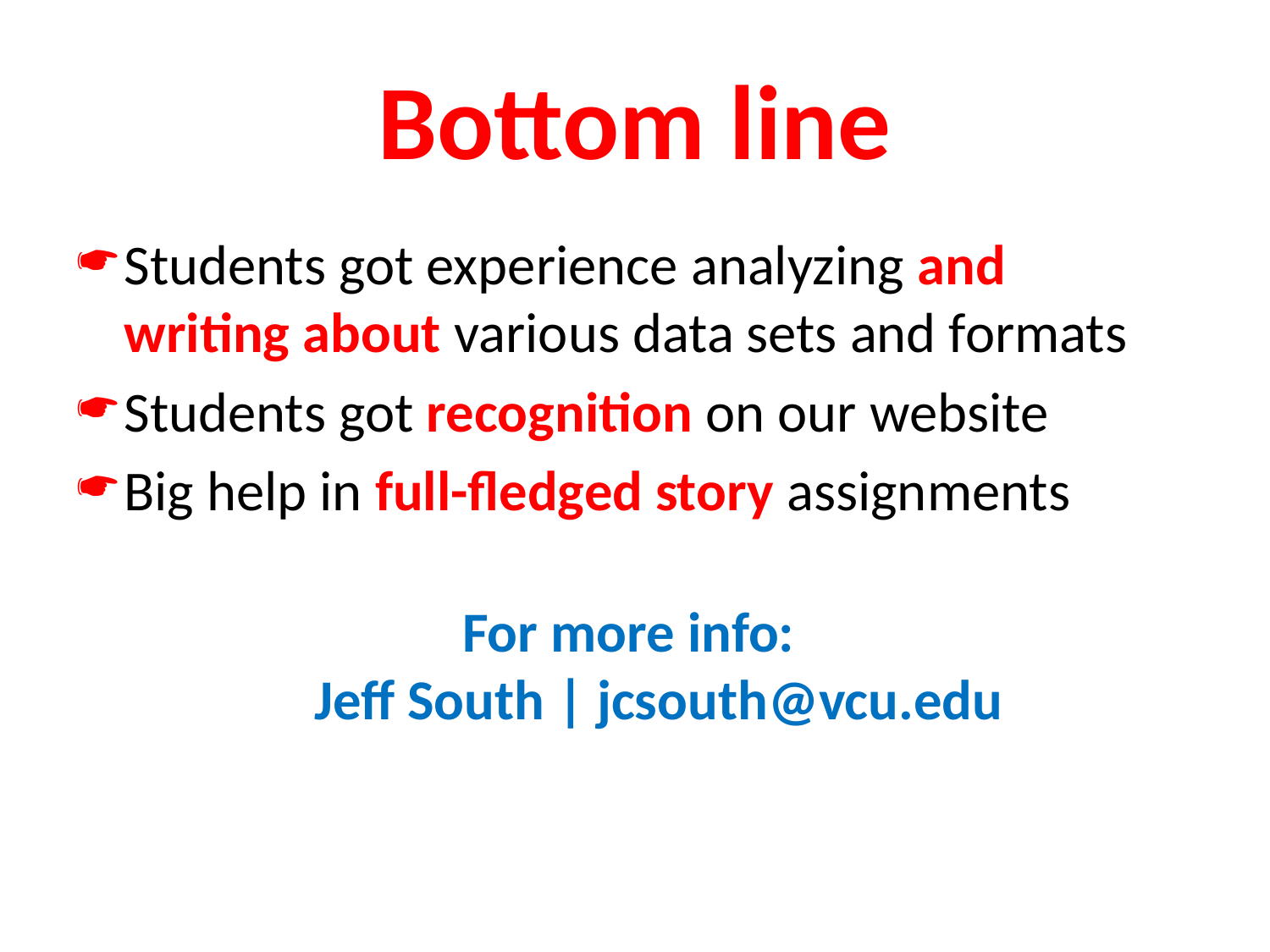

# Bottom line
Students got experience analyzing and
writing about various data sets and formats
Students got recognition on our website
Big help in full-fledged story assignments
For more info:
Jeff South | jcsouth@vcu.edu